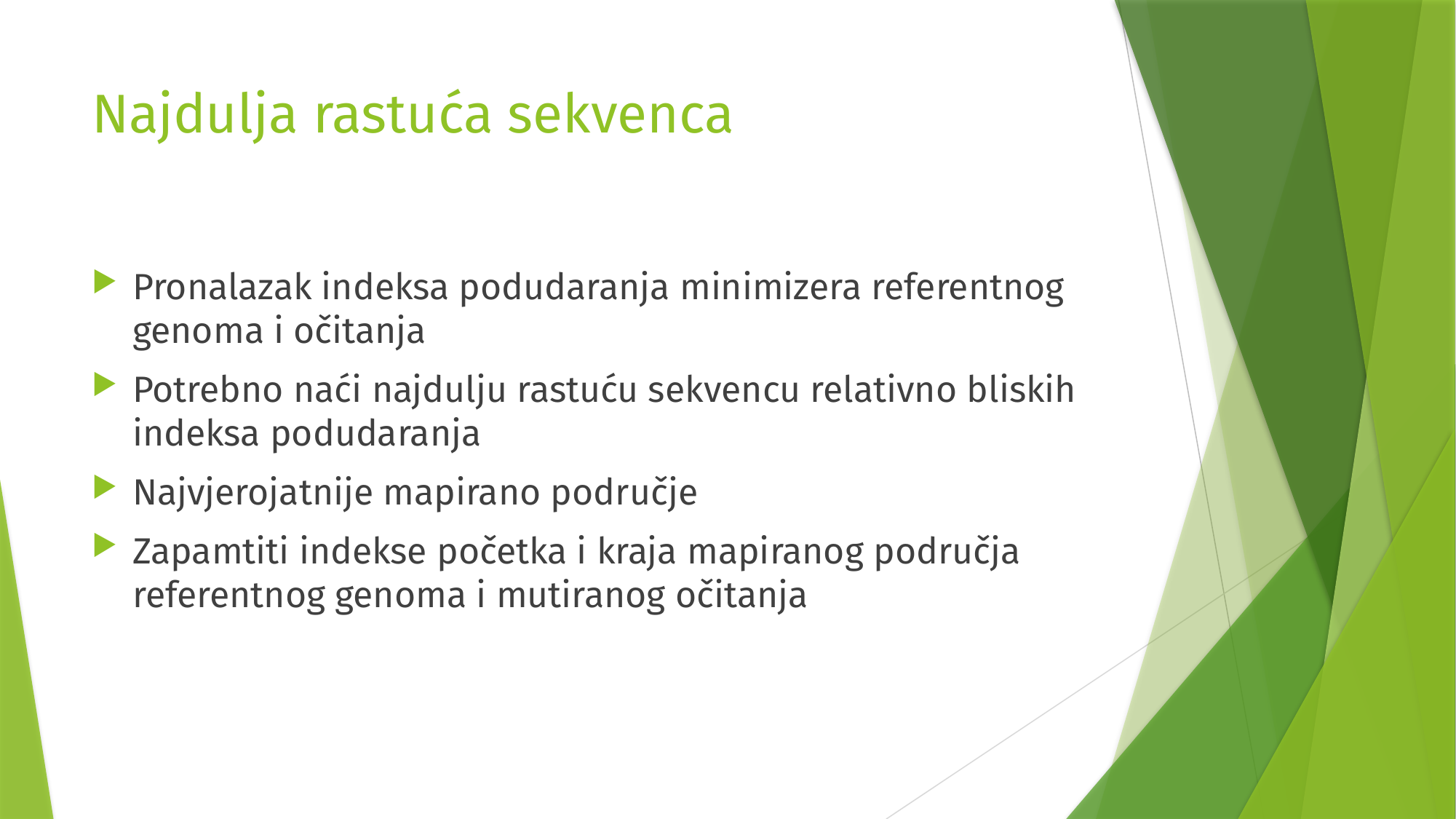

# Najdulja rastuća sekvenca
Pronalazak indeksa podudaranja minimizera referentnog genoma i očitanja
Potrebno naći najdulju rastuću sekvencu relativno bliskih indeksa podudaranja
Najvjerojatnije mapirano područje
Zapamtiti indekse početka i kraja mapiranog područja referentnog genoma i mutiranog očitanja